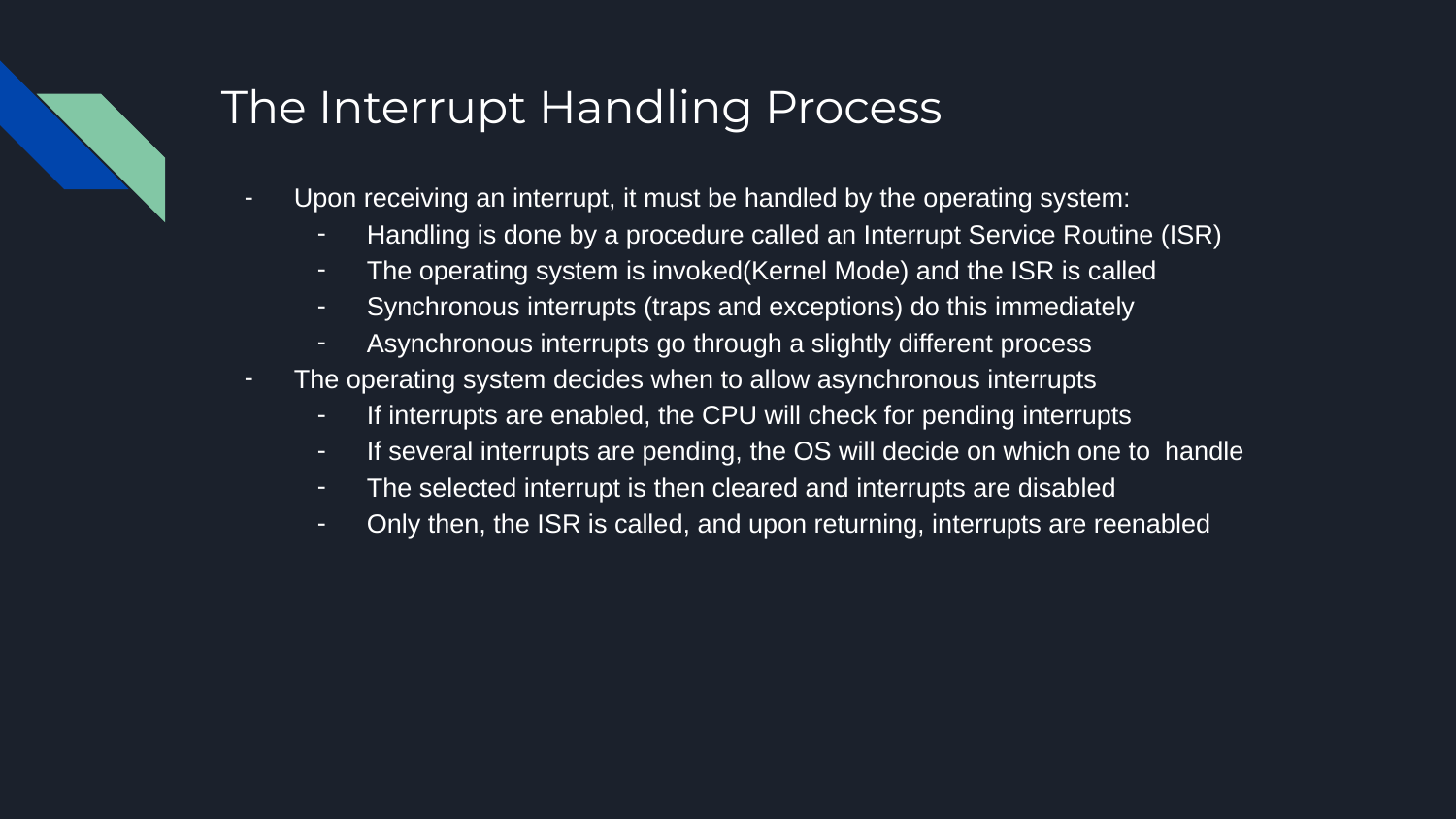

# The Interrupt Handling Process

Upon receiving an interrupt, it must be handled by the operating system:
Handling is done by a procedure called an Interrupt Service Routine (ISR)
The operating system is invoked(Kernel Mode) and the ISR is called
Synchronous interrupts (traps and exceptions) do this immediately
Asynchronous interrupts go through a slightly different process
The operating system decides when to allow asynchronous interrupts
If interrupts are enabled, the CPU will check for pending interrupts
If several interrupts are pending, the OS will decide on which one to  handle
The selected interrupt is then cleared and interrupts are disabled
Only then, the ISR is called, and upon returning, interrupts are reenabled